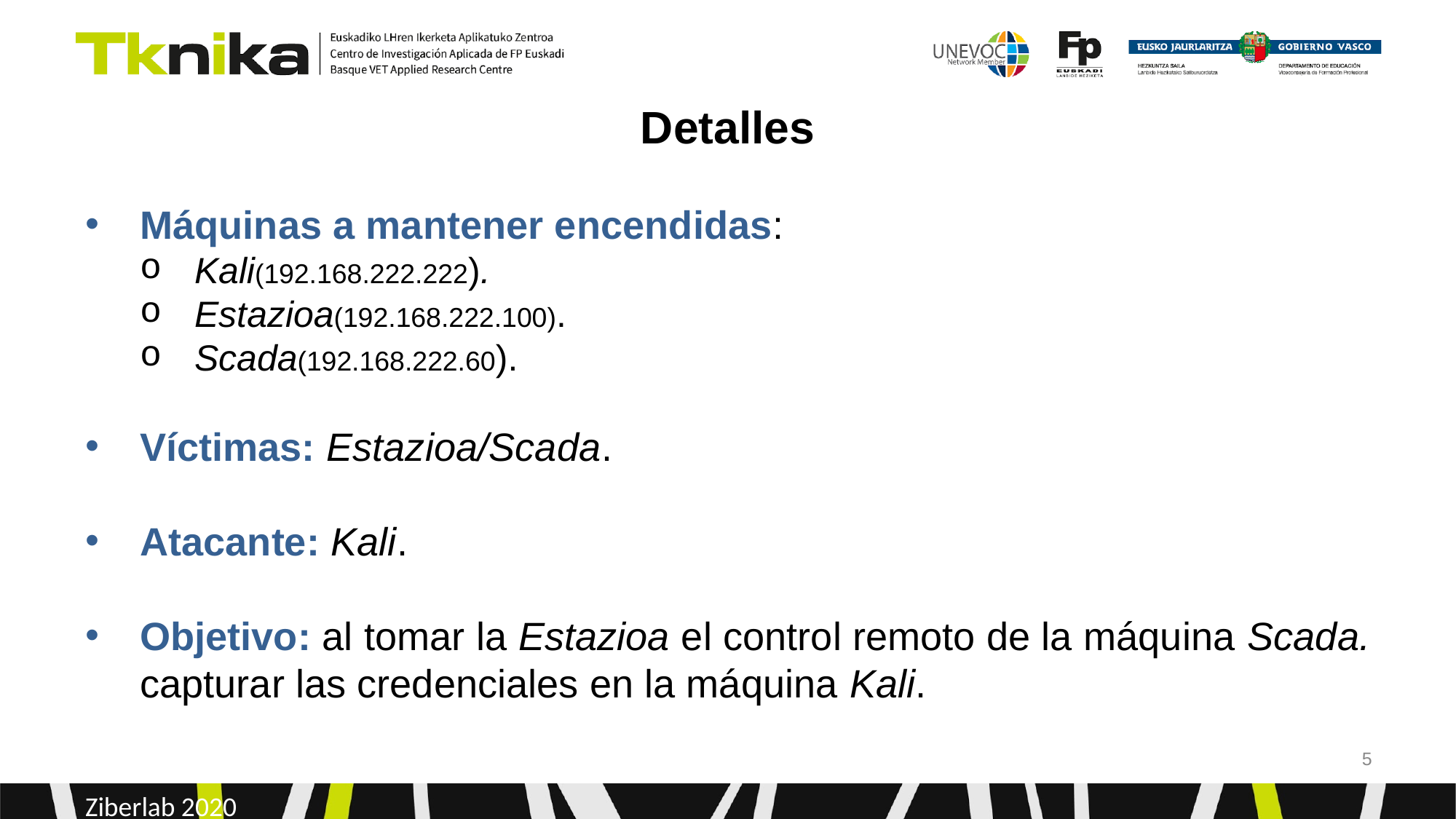

# Detalles
Máquinas a mantener encendidas:
Kali(192.168.222.222).
Estazioa(192.168.222.100).
Scada(192.168.222.60).

Víctimas: Estazioa/Scada.

Atacante: Kali.

Objetivo: al tomar la Estazioa el control remoto de la máquina Scada. capturar las credenciales en la máquina Kali.
5